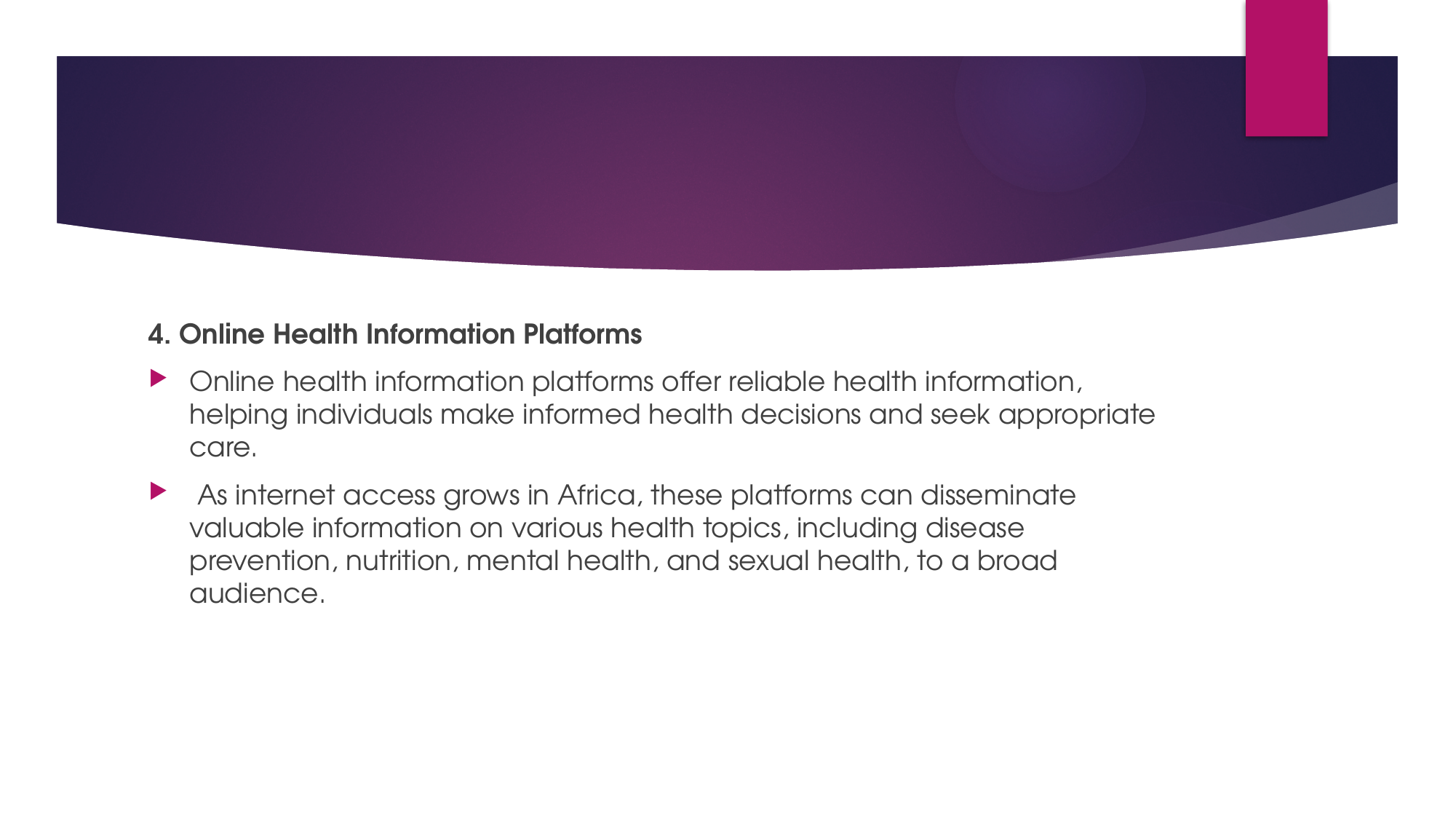

4. Online Health Information Platforms
Online health information platforms offer reliable health information, helping individuals make informed health decisions and seek appropriate care.
 As internet access grows in Africa, these platforms can disseminate valuable information on various health topics, including disease prevention, nutrition, mental health, and sexual health, to a broad audience.